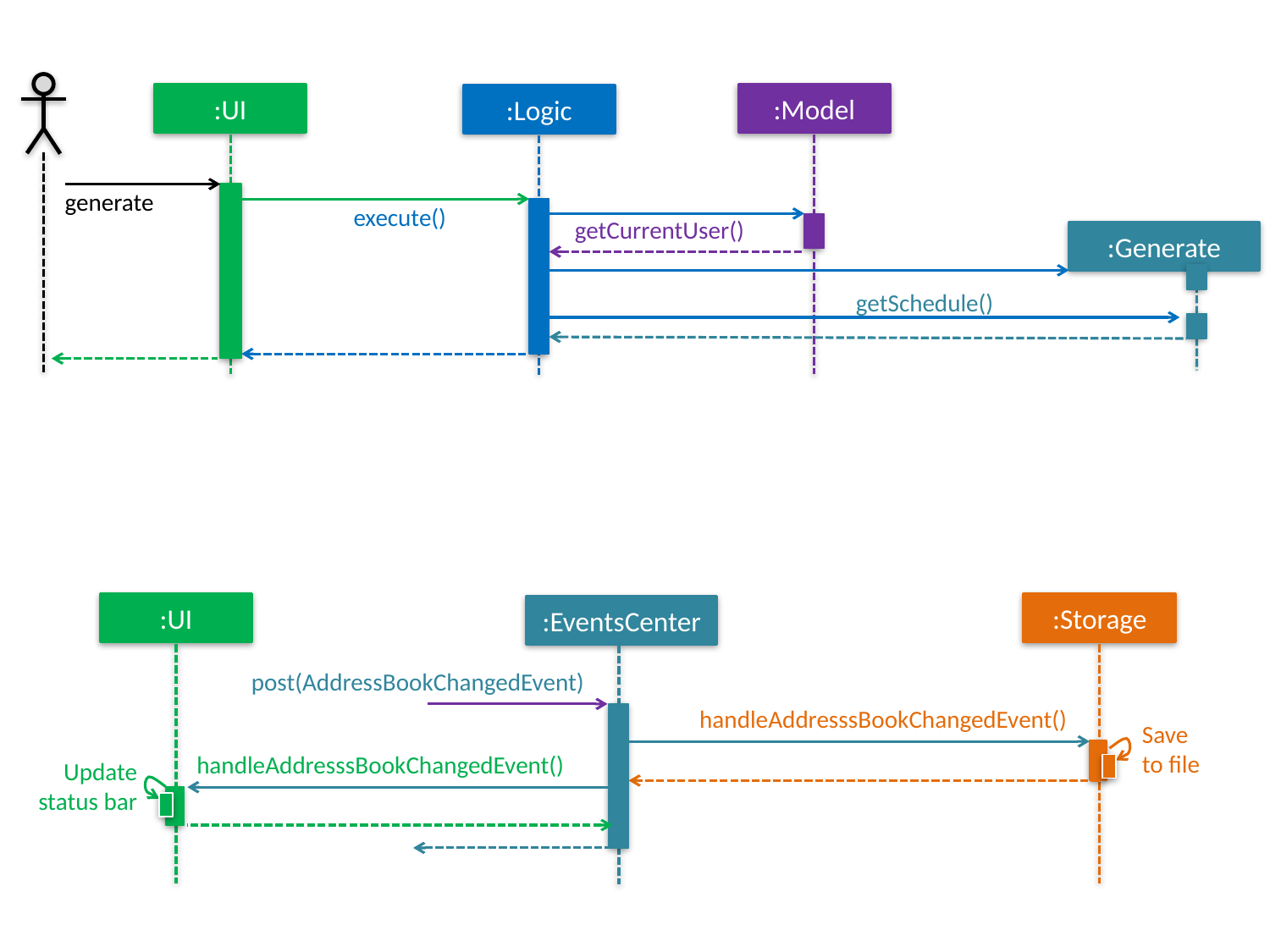

:UI
:Model
:Logic

generate

execute()

getCurrentUser()
:Generate

getSchedule()

:UI
:Storage
:EventsCenter
post(AddressBookChangedEvent)
handleAddresssBookChangedEvent()

Save
to file

handleAddresssBookChangedEvent()
Update status bar